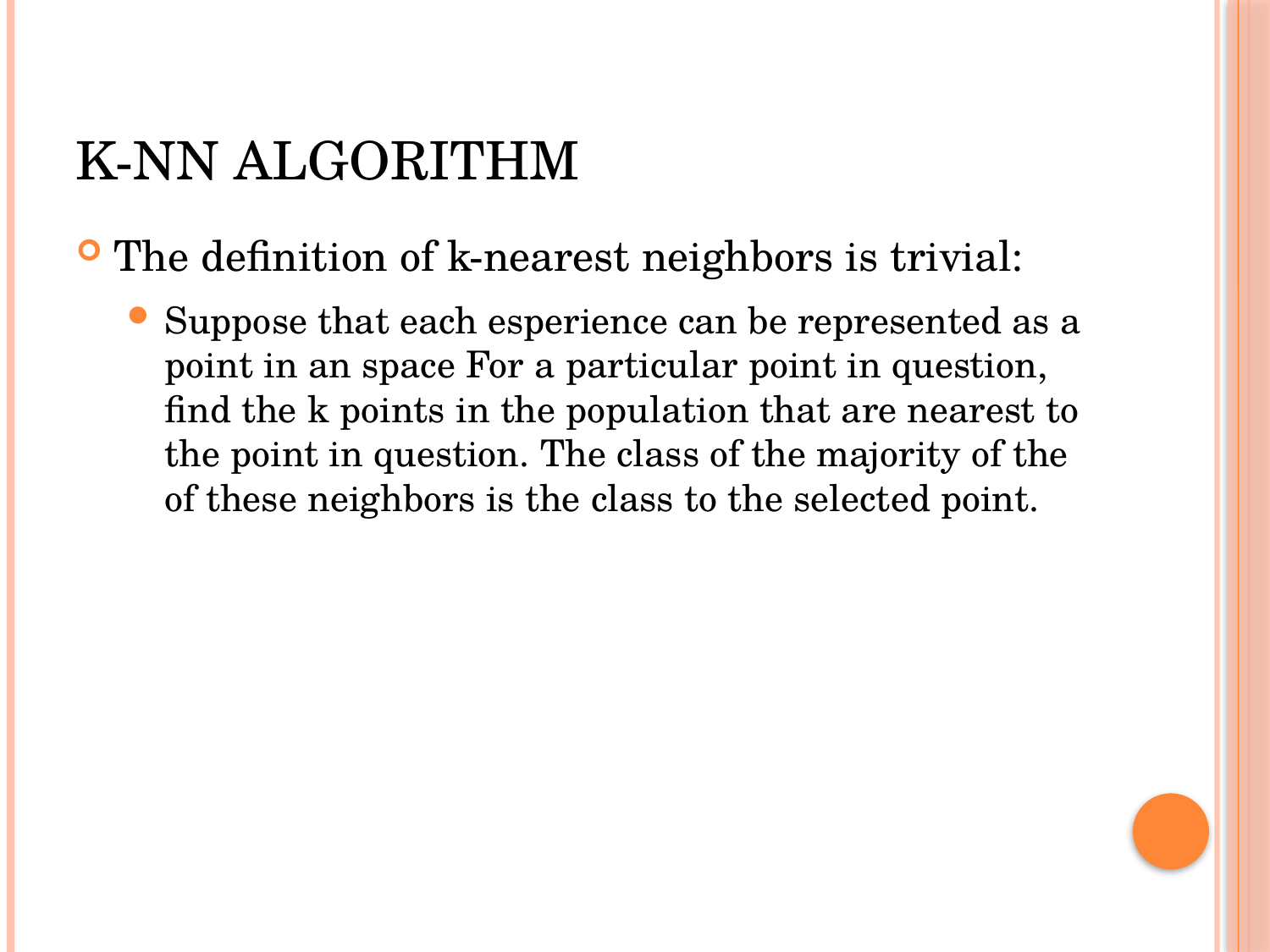

# k-NN algorithm
The definition of k-nearest neighbors is trivial:
Suppose that each esperience can be represented as a point in an space For a particular point in question, find the k points in the population that are nearest to the point in question. The class of the majority of the of these neighbors is the class to the selected point.